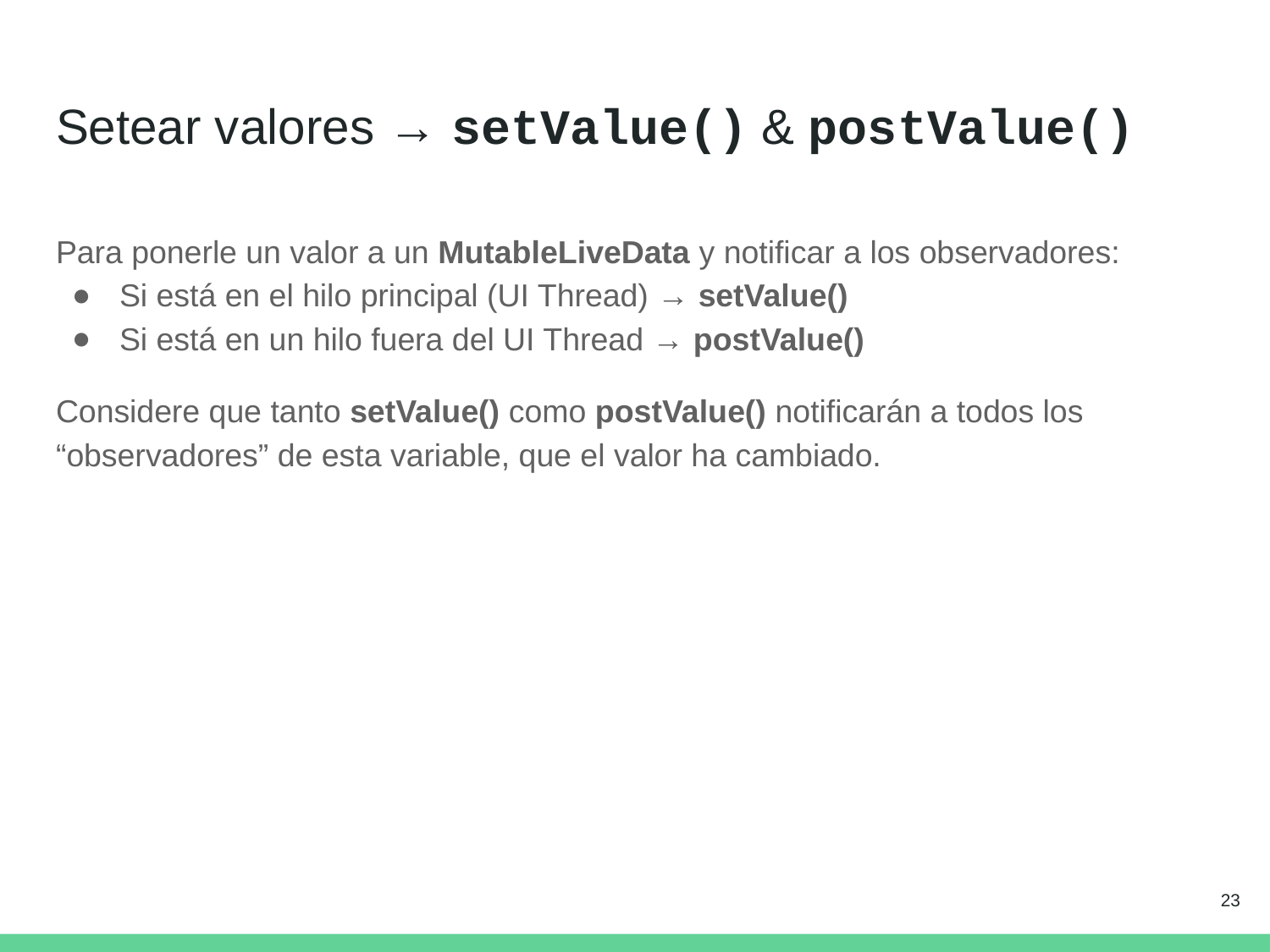

# Setear valores → setValue() & postValue()
Para ponerle un valor a un MutableLiveData y notificar a los observadores:
Si está en el hilo principal (UI Thread) → setValue()
Si está en un hilo fuera del UI Thread → postValue()
Considere que tanto setValue() como postValue() notificarán a todos los “observadores” de esta variable, que el valor ha cambiado.
23